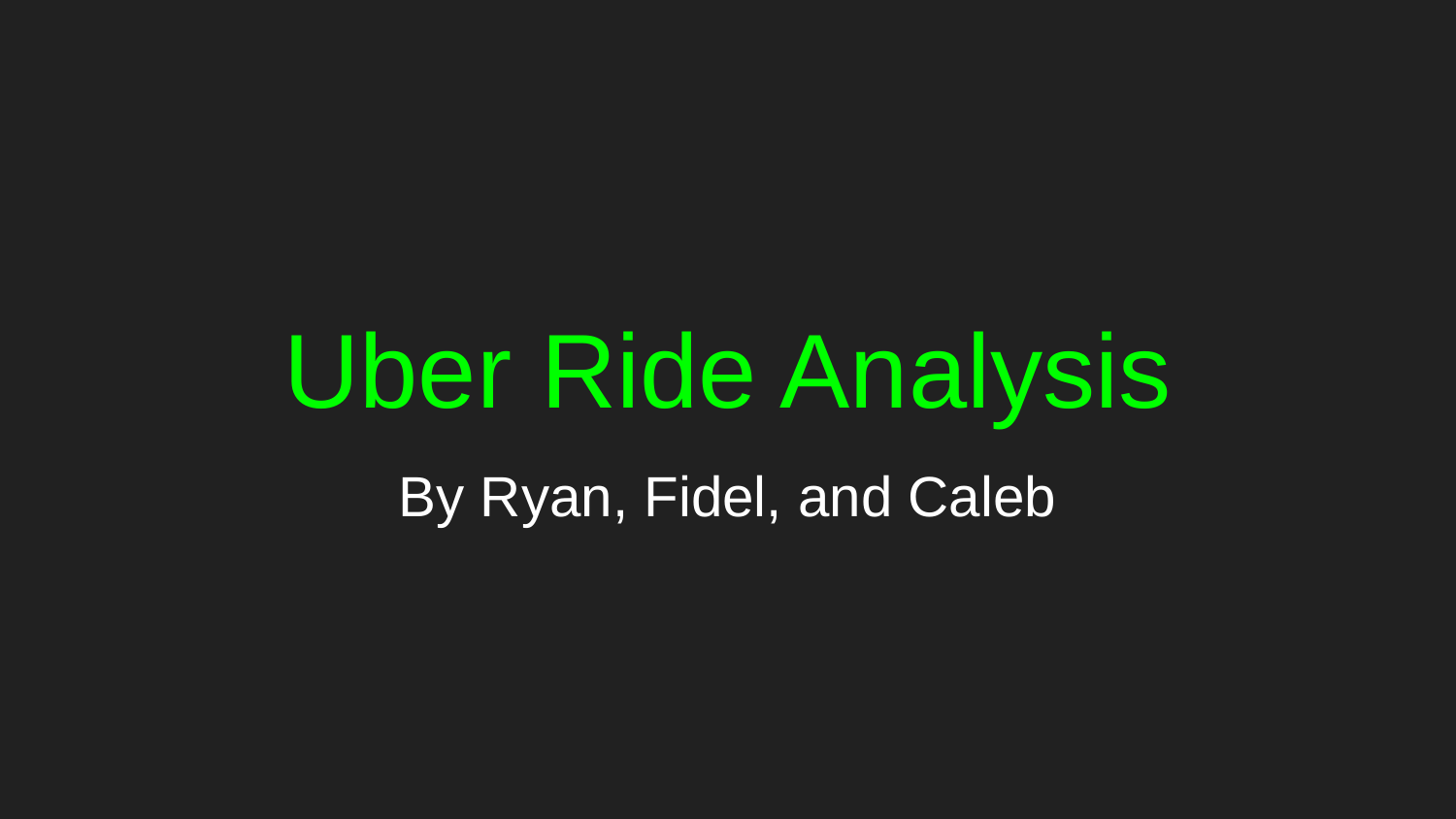

# Uber Ride Analysis
By Ryan, Fidel, and Caleb